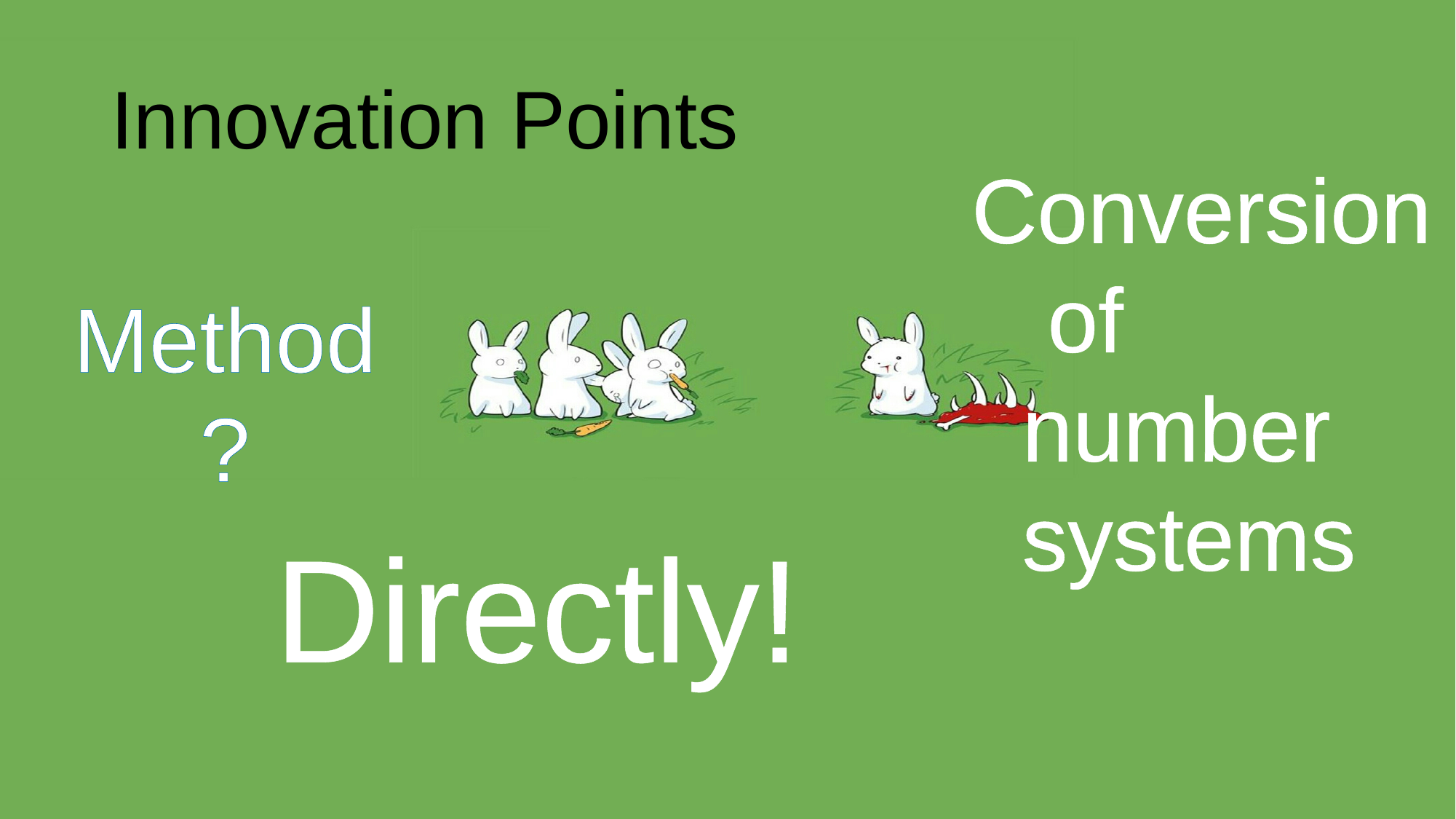

# Innovation Points
Conversion
   of
  number
  systems
Method?
Directly!